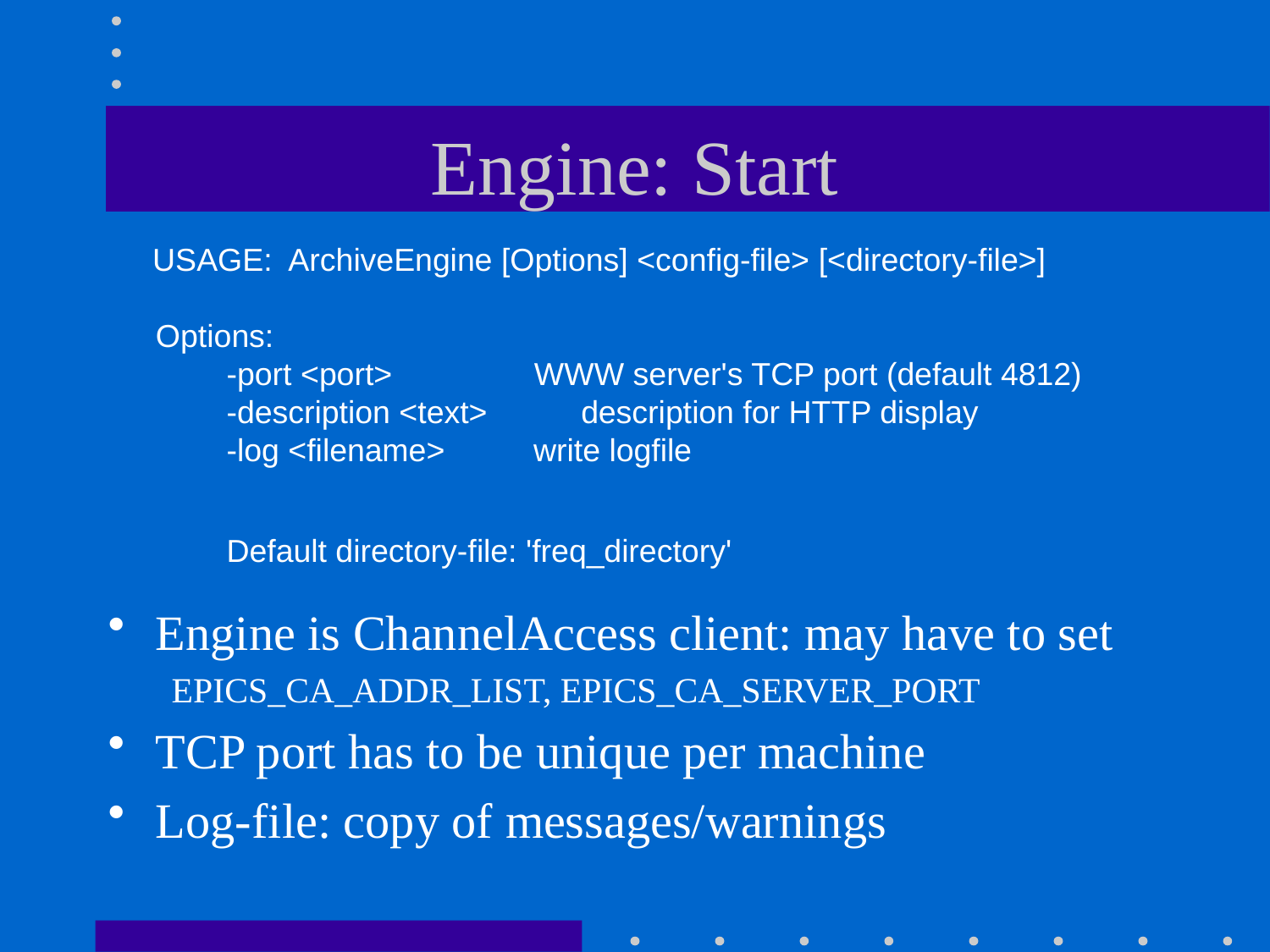

# Engine: Start
     USAGE:  ArchiveEngine [Options] <config-file> [<directory-file>]
Options:
        -port <port>                WWW server's TCP port (default 4812)
        -description <text>	     description for HTTP display
        -log <filename>          write logfile
        Default directory-file: 'freq_directory'
Engine is ChannelAccess client: may have to set
EPICS_CA_ADDR_LIST, EPICS_CA_SERVER_PORT
TCP port has to be unique per machine
Log-file: copy of messages/warnings